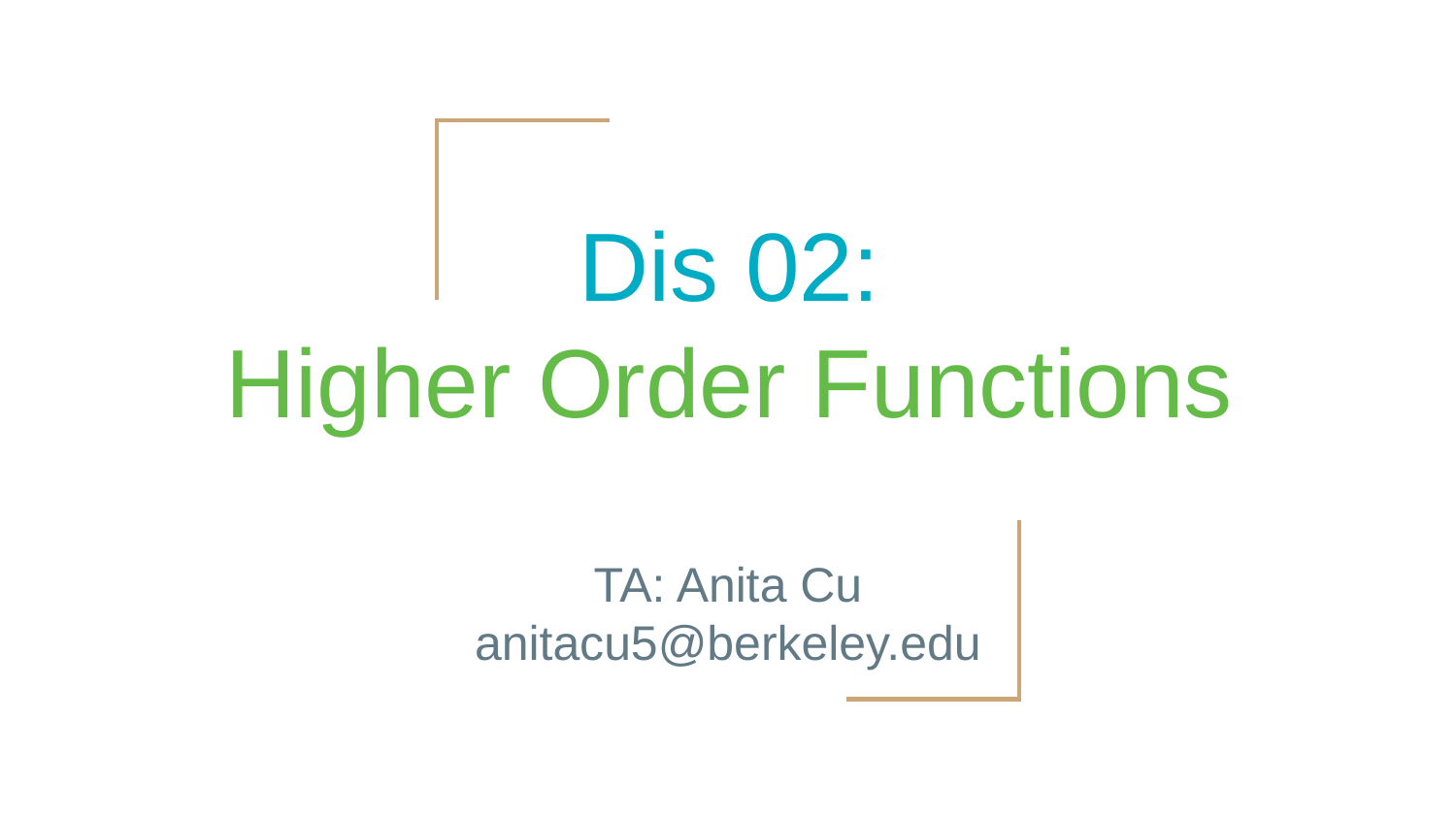

# Dis 02:
Higher Order Functions
TA: Anita Cu
anitacu5@berkeley.edu